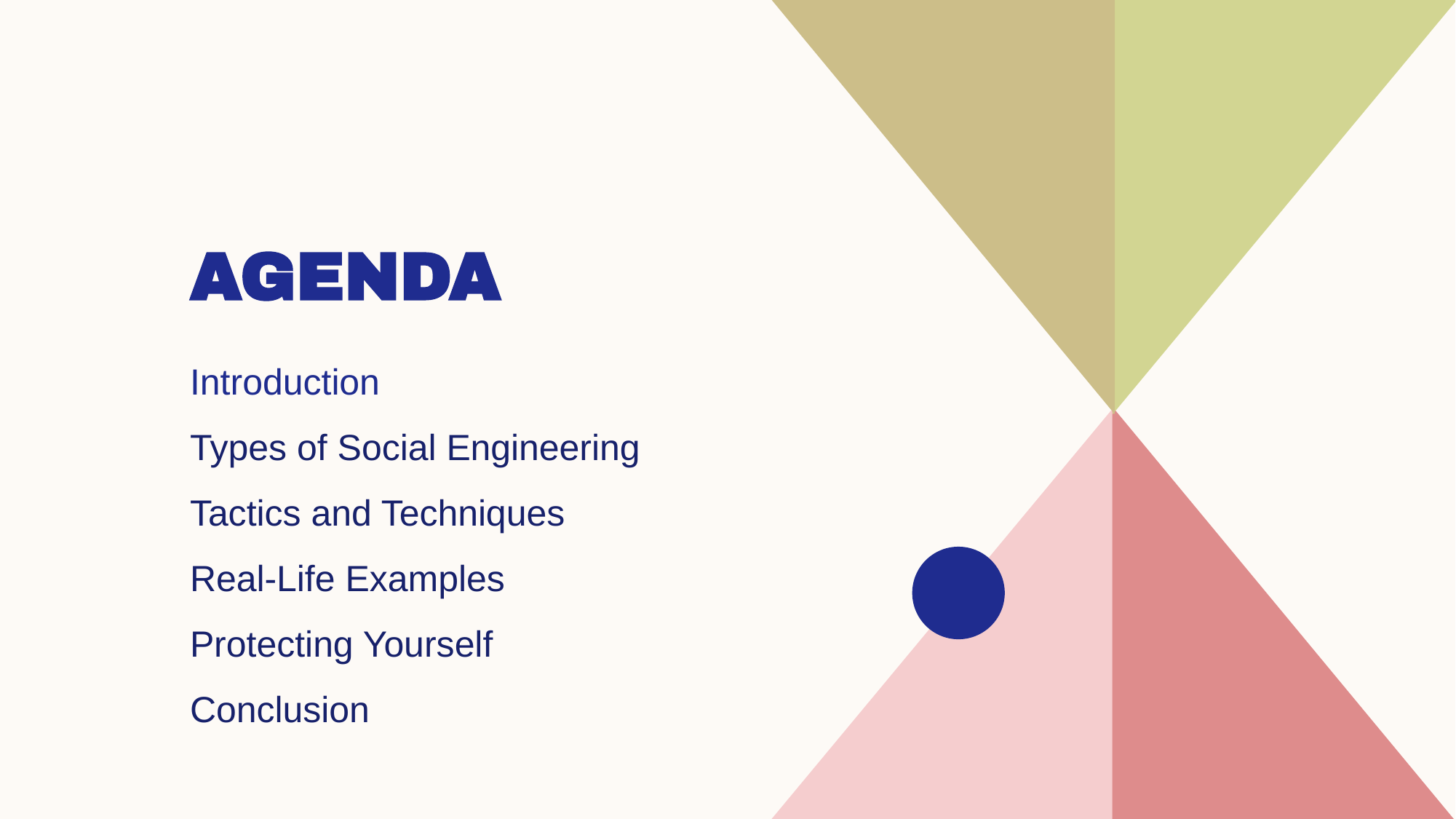

# AGENDA
Introduction​
Types of Social Engineering
Tactics and Techniques
Real-Life Examples
Protecting Yourself
Conclusion